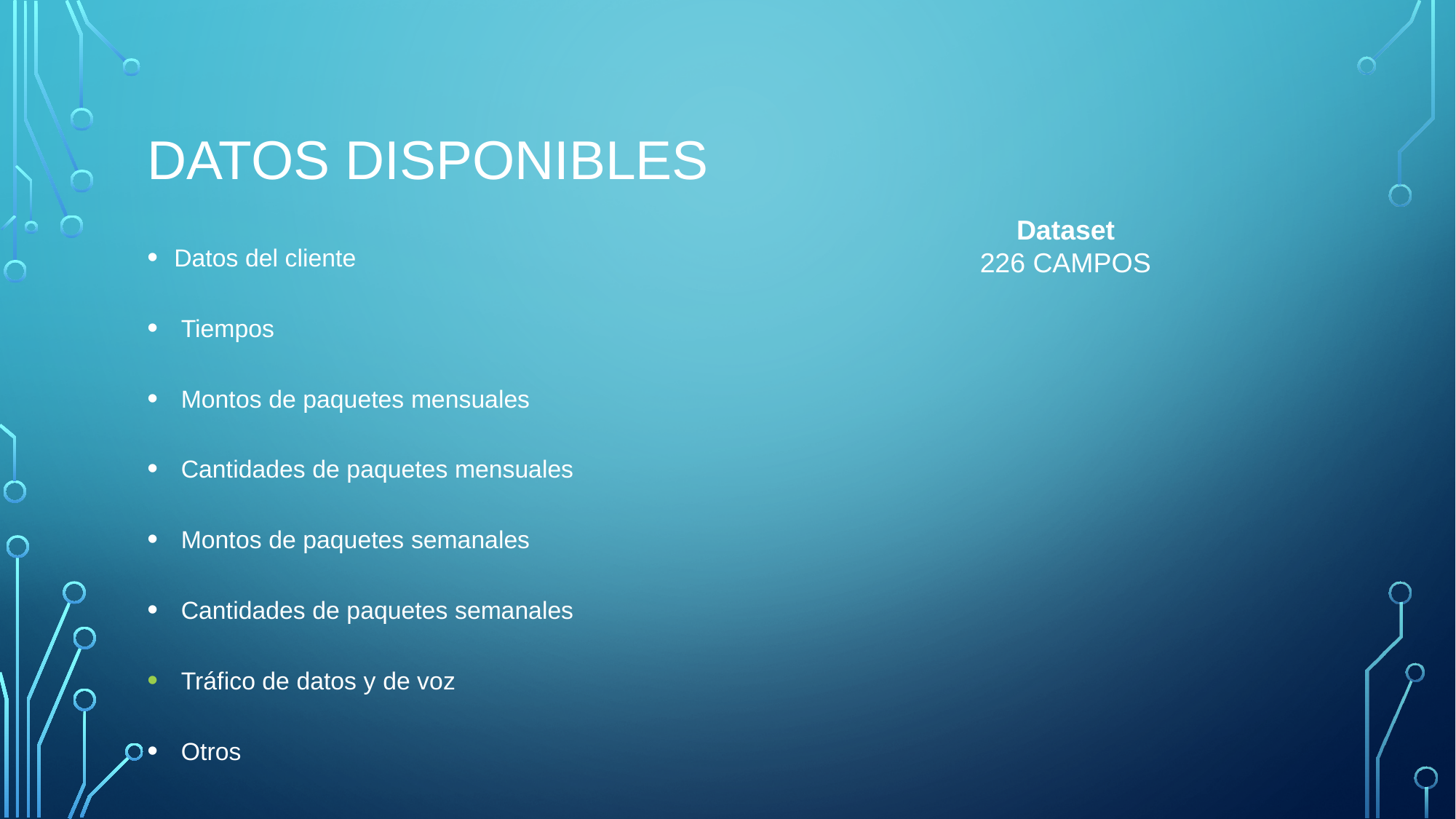

# Datos disponibles
Datos del cliente
 Tiempos
 Montos de paquetes mensuales
 Cantidades de paquetes mensuales
 Montos de paquetes semanales
 Cantidades de paquetes semanales
 Tráfico de datos y de voz
 Otros
Dataset
226 CAMPOS